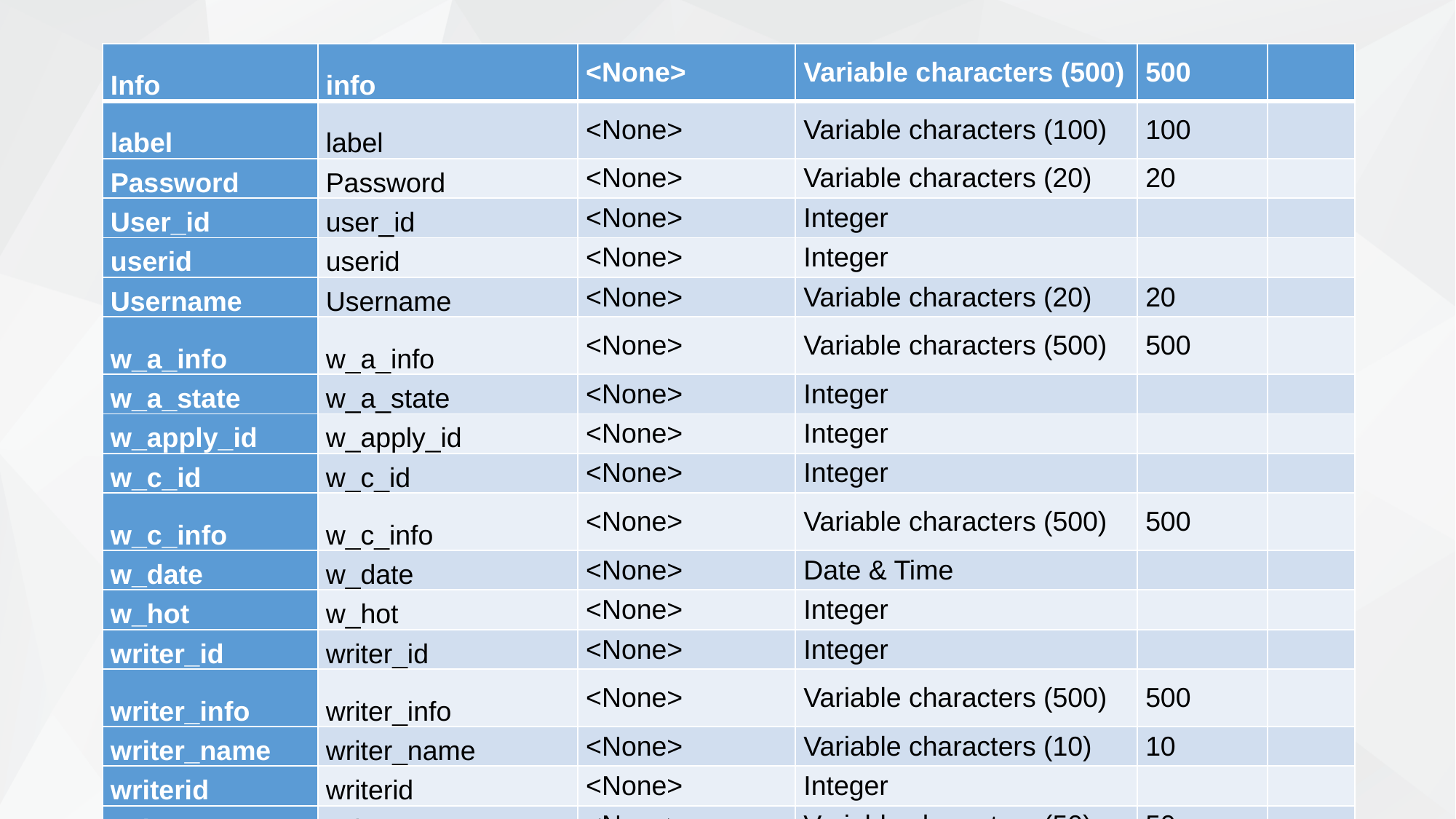

#
| Info | info | <None> | Variable characters (500) | 500 |  |
| --- | --- | --- | --- | --- | --- |
| label | label | <None> | Variable characters (100) | 100 |  |
| Password | Password | <None> | Variable characters (20) | 20 |  |
| User\_id | user\_id | <None> | Integer |  |  |
| userid | userid | <None> | Integer |  |  |
| Username | Username | <None> | Variable characters (20) | 20 |  |
| w\_a\_info | w\_a\_info | <None> | Variable characters (500) | 500 |  |
| w\_a\_state | w\_a\_state | <None> | Integer |  |  |
| w\_apply\_id | w\_apply\_id | <None> | Integer |  |  |
| w\_c\_id | w\_c\_id | <None> | Integer |  |  |
| w\_c\_info | w\_c\_info | <None> | Variable characters (500) | 500 |  |
| w\_date | w\_date | <None> | Date & Time |  |  |
| w\_hot | w\_hot | <None> | Integer |  |  |
| writer\_id | writer\_id | <None> | Integer |  |  |
| writer\_info | writer\_info | <None> | Variable characters (500) | 500 |  |
| writer\_name | writer\_name | <None> | Variable characters (10) | 10 |  |
| writerid | writerid | <None> | Integer |  |  |
| writername | writername | <None> | Variable characters (50) | 50 |  |